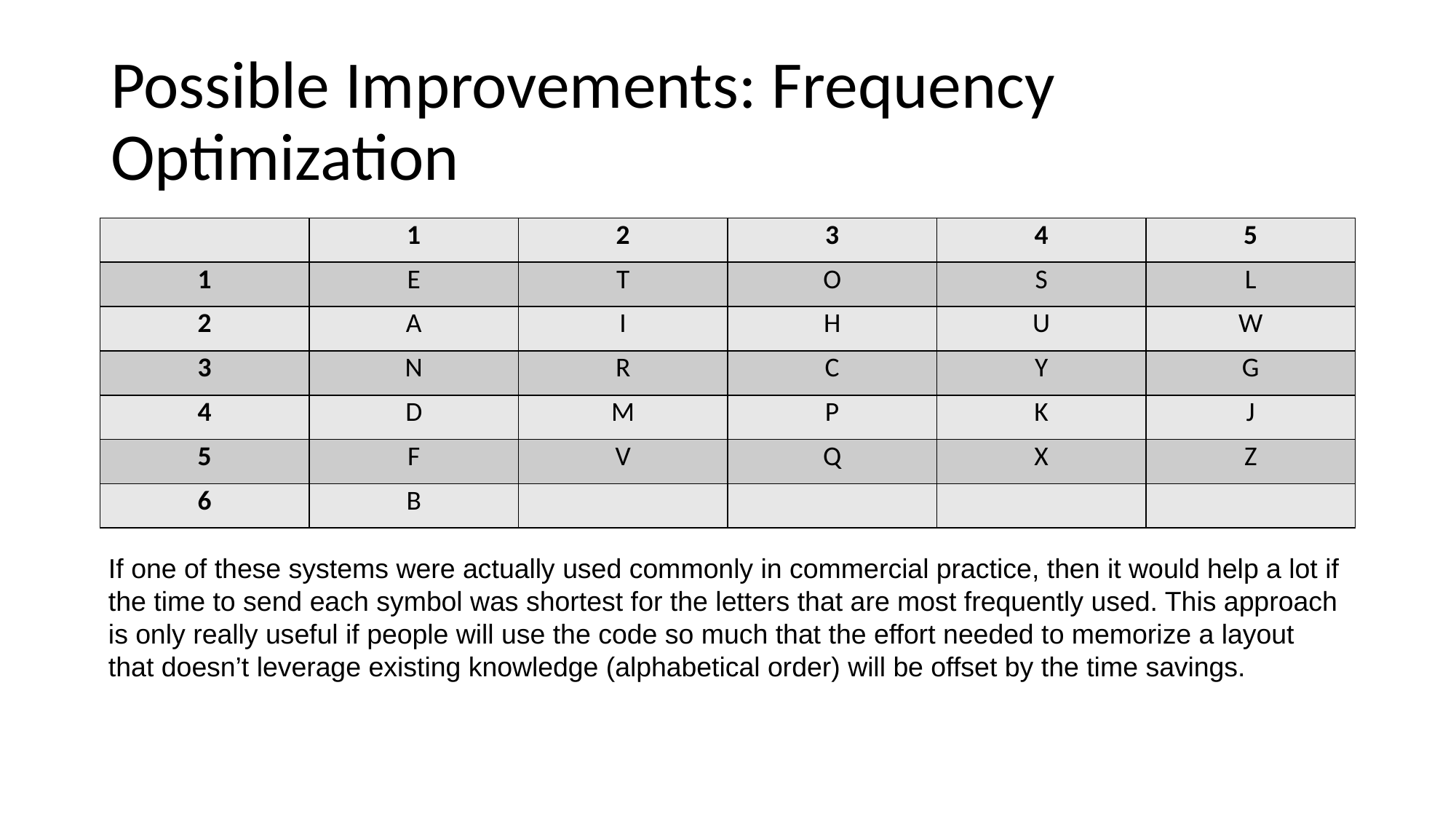

Possible Improvements: Frequency Optimization
|  | 1 | 2 | 3 | 4 | 5 |
| --- | --- | --- | --- | --- | --- |
| 1 | E | T | O | S | L |
| 2 | A | I | H | U | W |
| 3 | N | R | C | Y | G |
| 4 | D | M | P | K | J |
| 5 | F | V | Q | X | Z |
| 6 | B |  |  |  |  |
If one of these systems were actually used commonly in commercial practice, then it would help a lot if the time to send each symbol was shortest for the letters that are most frequently used. This approach is only really useful if people will use the code so much that the effort needed to memorize a layout that doesn’t leverage existing knowledge (alphabetical order) will be offset by the time savings.